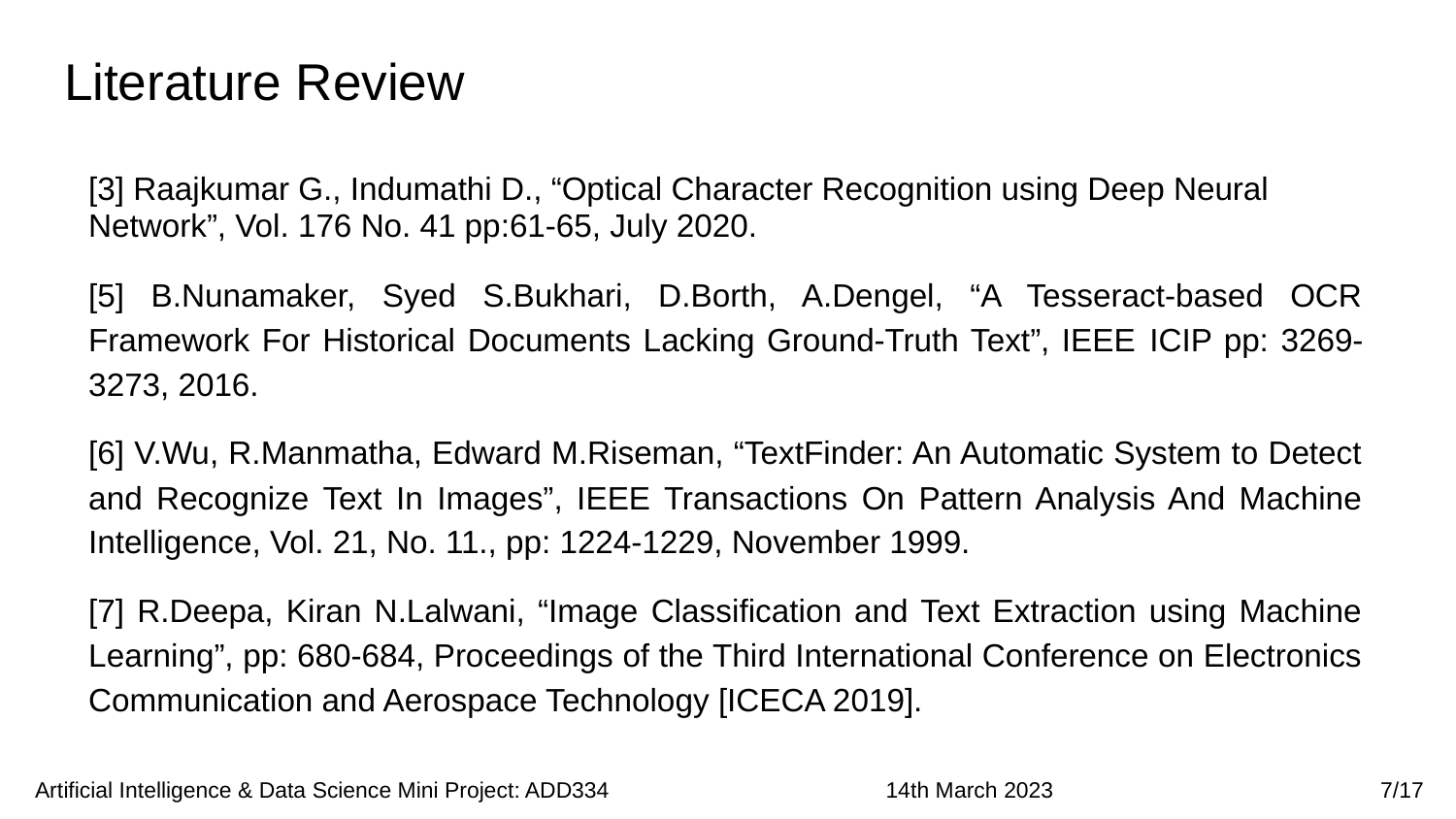

# Literature Review
[3] Raajkumar G., Indumathi D., “Optical Character Recognition using Deep Neural Network”, Vol. 176 No. 41 pp:61-65, July 2020.
[5] B.Nunamaker, Syed S.Bukhari, D.Borth, A.Dengel, “A Tesseract-based OCR Framework For Historical Documents Lacking Ground-Truth Text”, IEEE ICIP pp: 3269-3273, 2016.
[6] V.Wu, R.Manmatha, Edward M.Riseman, “TextFinder: An Automatic System to Detect and Recognize Text In Images”, IEEE Transactions On Pattern Analysis And Machine Intelligence, Vol. 21, No. 11., pp: 1224-1229, November 1999.
[7] R.Deepa, Kiran N.Lalwani, “Image Classification and Text Extraction using Machine Learning”, pp: 680-684, Proceedings of the Third International Conference on Electronics Communication and Aerospace Technology [ICECA 2019].
   Artificial Intelligence & Data Science Mini Project: ADD334                                            14th March 2023                                                    7/17